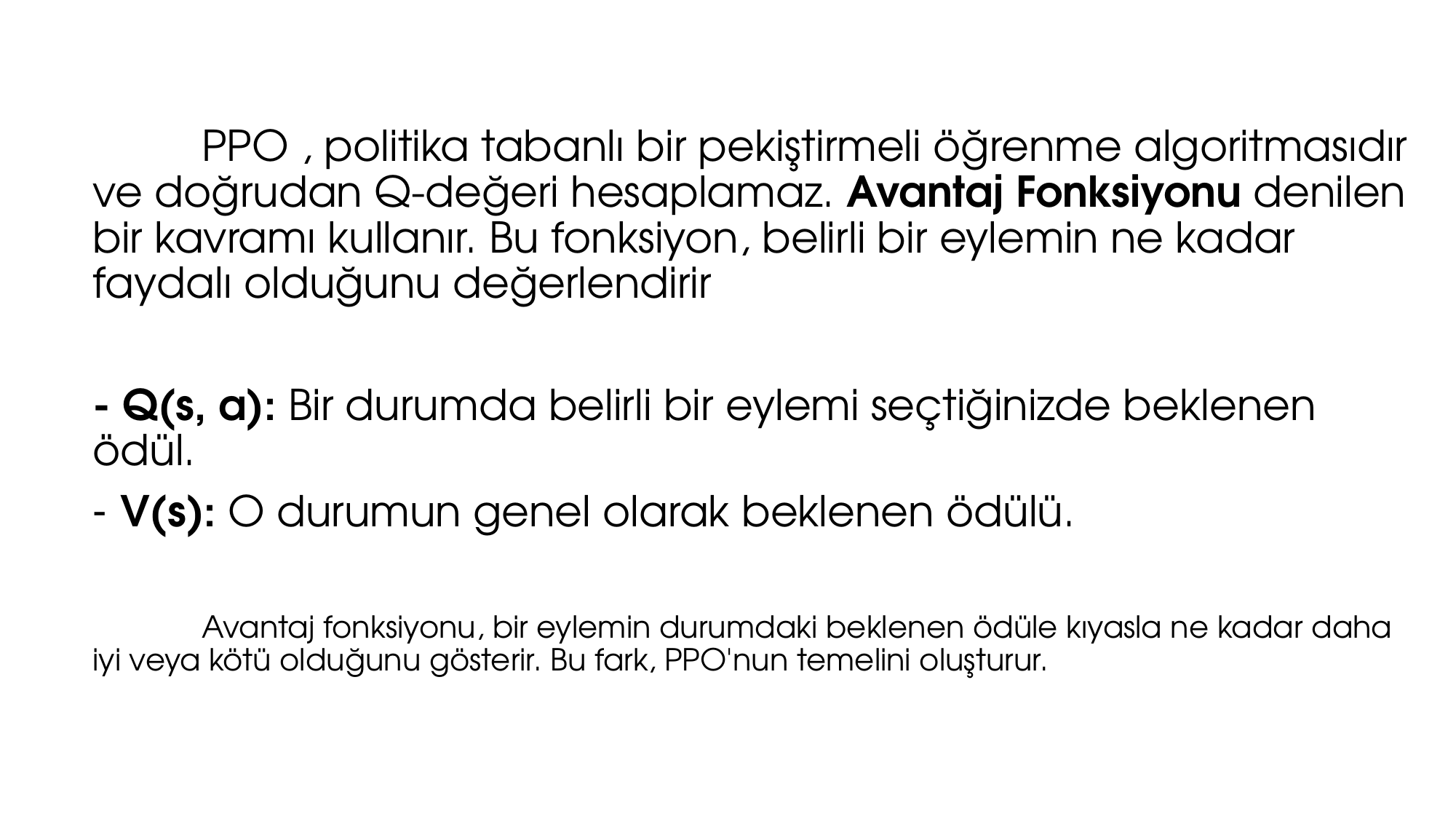

PPO , politika tabanlı bir pekiştirmeli öğrenme algoritmasıdır ve doğrudan Q-değeri hesaplamaz. Avantaj Fonksiyonu denilen bir kavramı kullanır. Bu fonksiyon, belirli bir eylemin ne kadar faydalı olduğunu değerlendirir

- Q(s, a): Bir durumda belirli bir eylemi seçtiğinizde beklenen ödül.
V(s): O durumun genel olarak beklenen ödülü.

	Avantaj fonksiyonu, bir eylemin durumdaki beklenen ödüle kıyasla ne kadar daha iyi veya kötü olduğunu gösterir. Bu fark, PPO'nun temelini oluşturur.